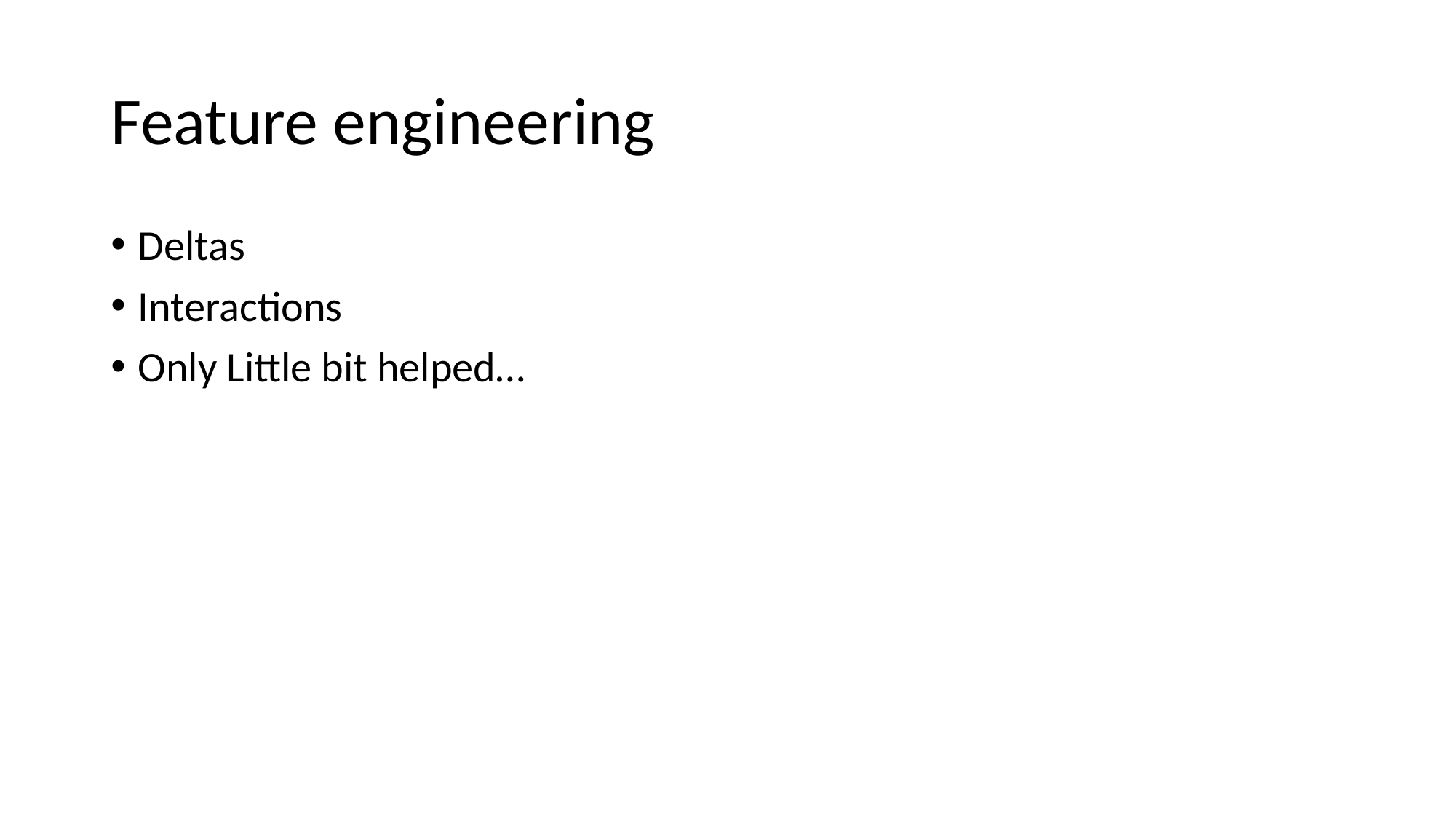

# Feature engineering
Deltas
Interactions
Only Little bit helped…